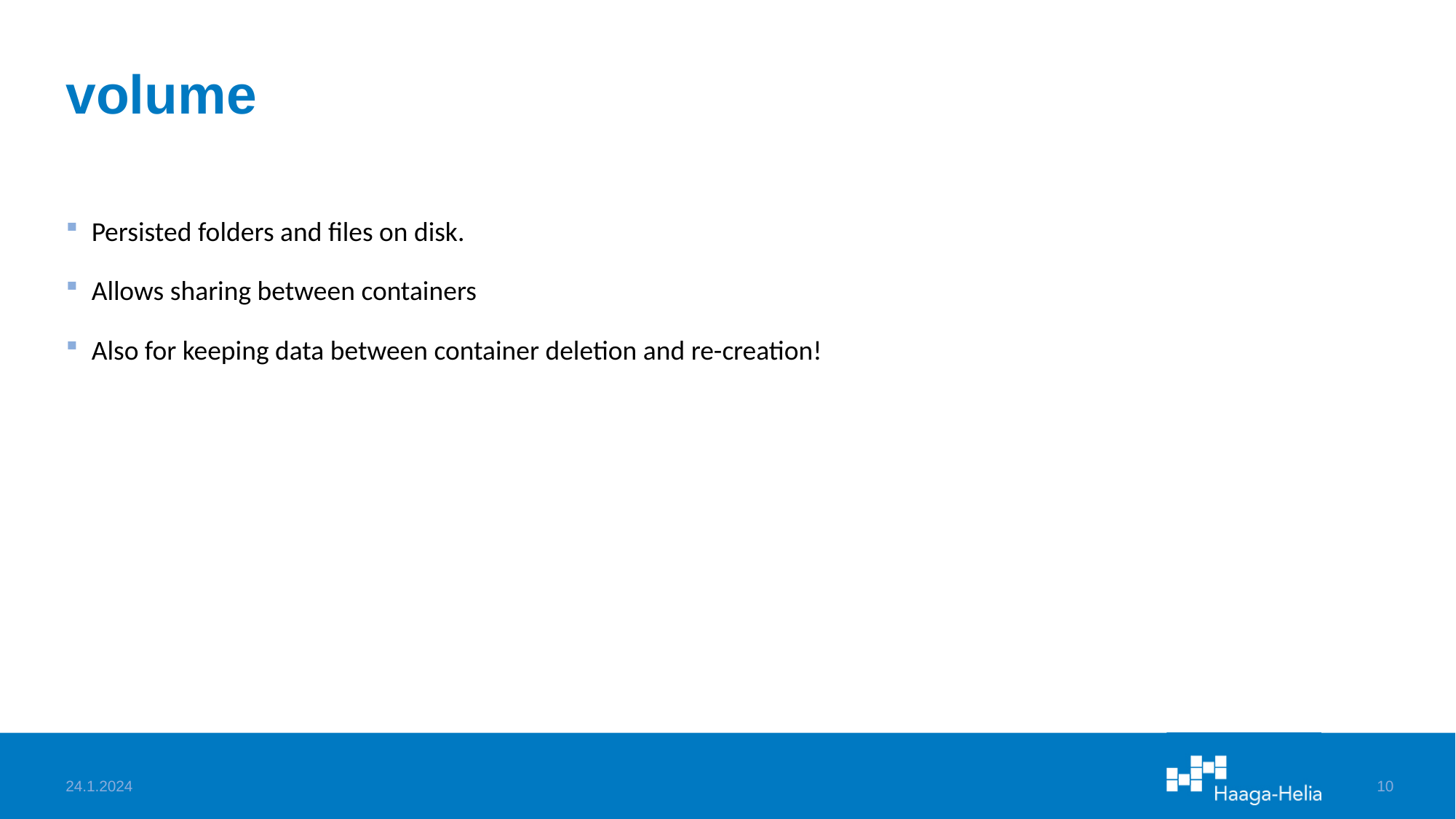

# volume
Persisted folders and files on disk.
Allows sharing between containers
Also for keeping data between container deletion and re-creation!

24.1.2024

10